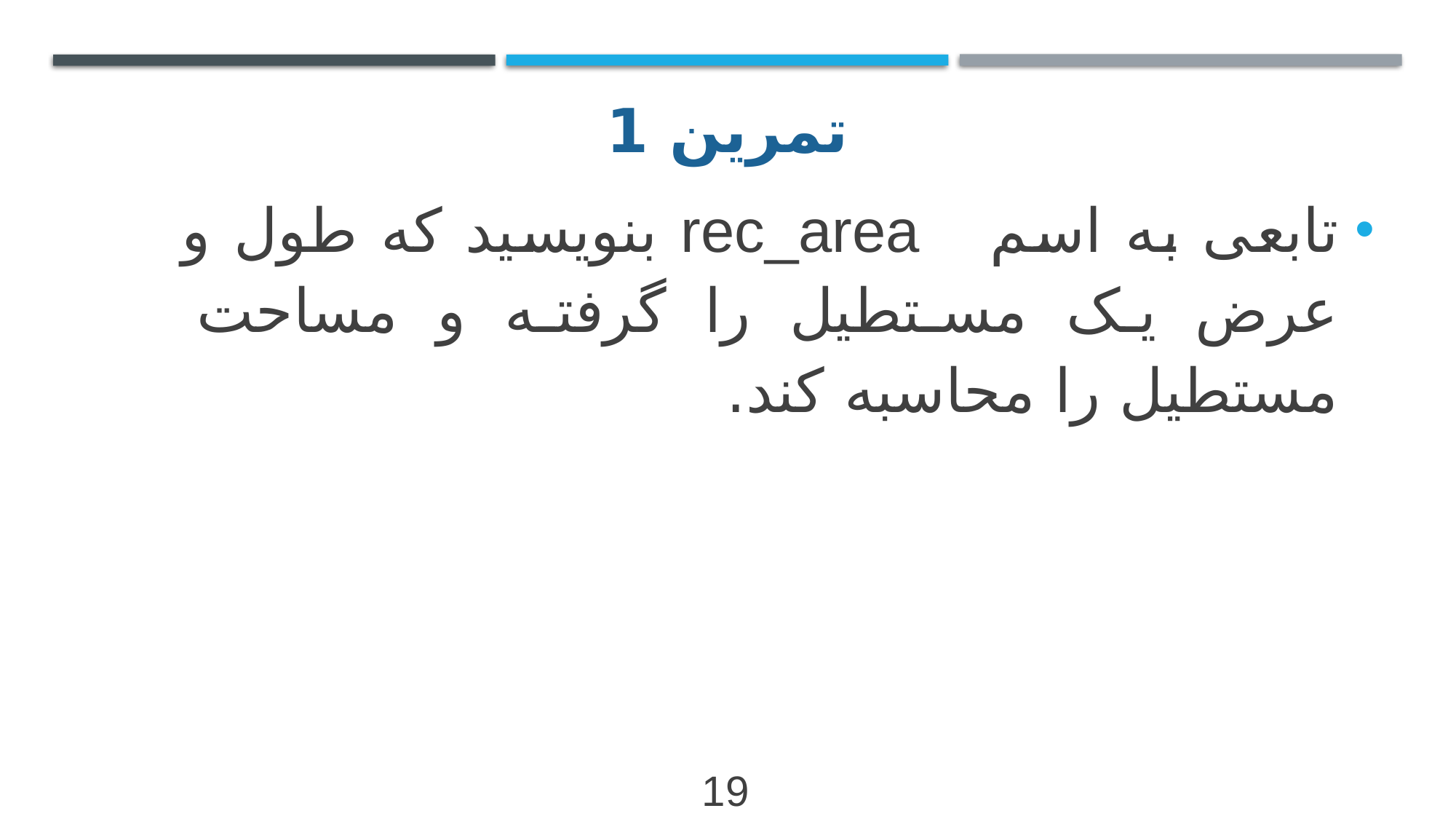

# تمرین 1
تابعی به اسم   rec_area بنویسید که طول و عرض یک مستطیل را گرفته و مساحت مستطیل را محاسبه کند.